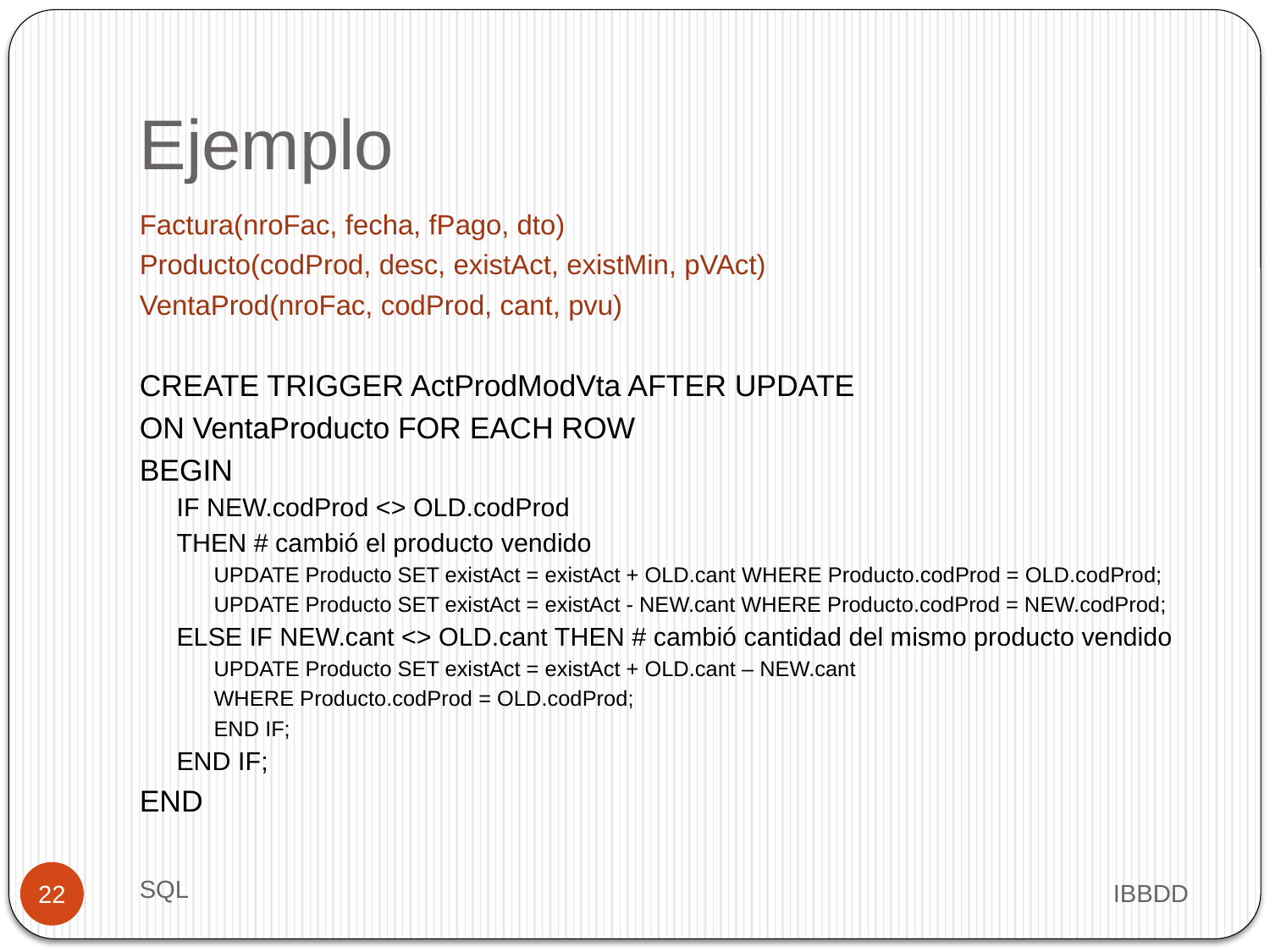

# Ejemplo
Factura(nroFac, fecha, fPago, dto)
Producto(codProd, desc, existAct, existMin, pVAct)
VentaProd(nroFac, codProd, cant, pvu)

CREATE TRIGGER ActProdModVta AFTER UPDATE
ON VentaProducto FOR EACH ROW
BEGIN
IF NEW.codProd <> OLD.codProd
THEN # cambió el producto vendido
UPDATE Producto SET existAct = existAct + OLD.cant WHERE Producto.codProd = OLD.codProd;
UPDATE Producto SET existAct = existAct - NEW.cant WHERE Producto.codProd = NEW.codProd;
ELSE IF NEW.cant <> OLD.cant THEN # cambió cantidad del mismo producto vendido
UPDATE Producto SET existAct = existAct + OLD.cant – NEW.cant
WHERE Producto.codProd = OLD.codProd;
END IF;
END IF;
END
SQL
IBBDD
22